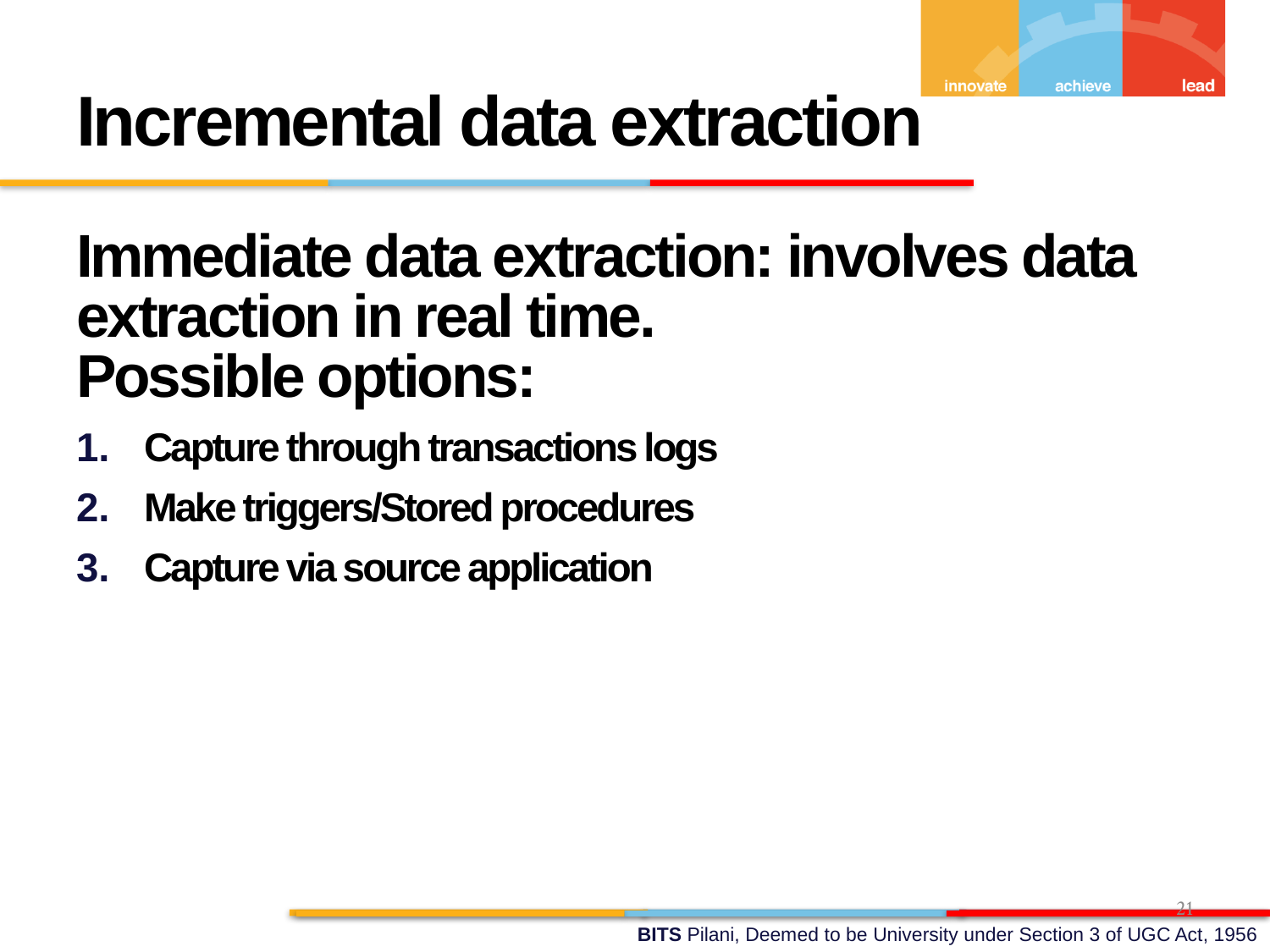

Incremental data extraction
Immediate data extraction: involves data extraction in real time.
Possible options:
Capture through transactions logs
Make triggers/Stored procedures
Capture via source application

21